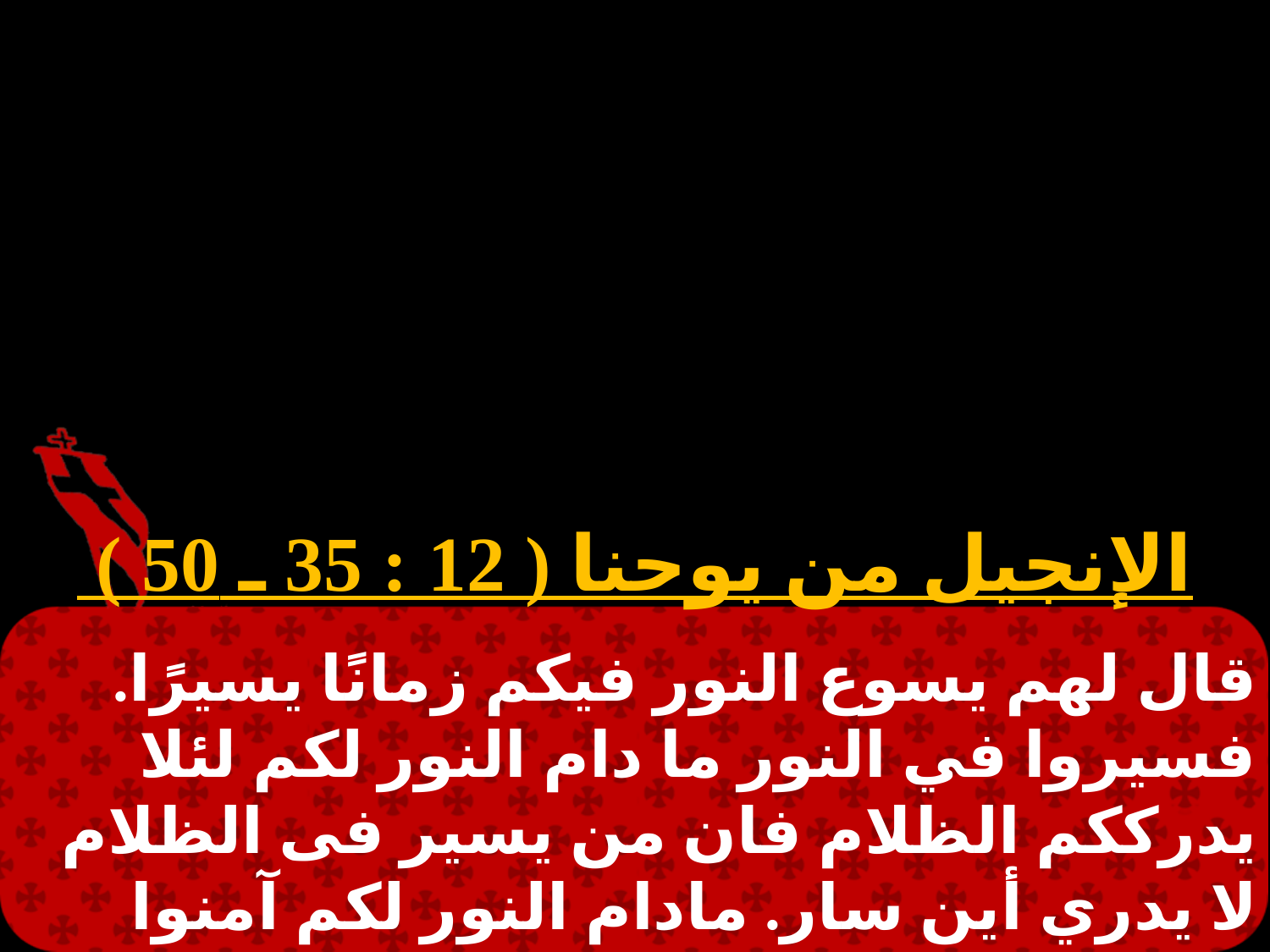

الإنجيل من يوحنا ( 12 : 35 ـ 50 )
قال لهم يسوع النور فيكم زمانًا يسيرًا. فسيروا في النور ما دام النور لكم لئلا يدرككم الظلام فان من يسير فى الظلام لا يدري أين سار. مادام النور لكم آمنوا بالنور لتصيروا ابناء النور قال يسوع هذا ومضى فتوارى عنهم.